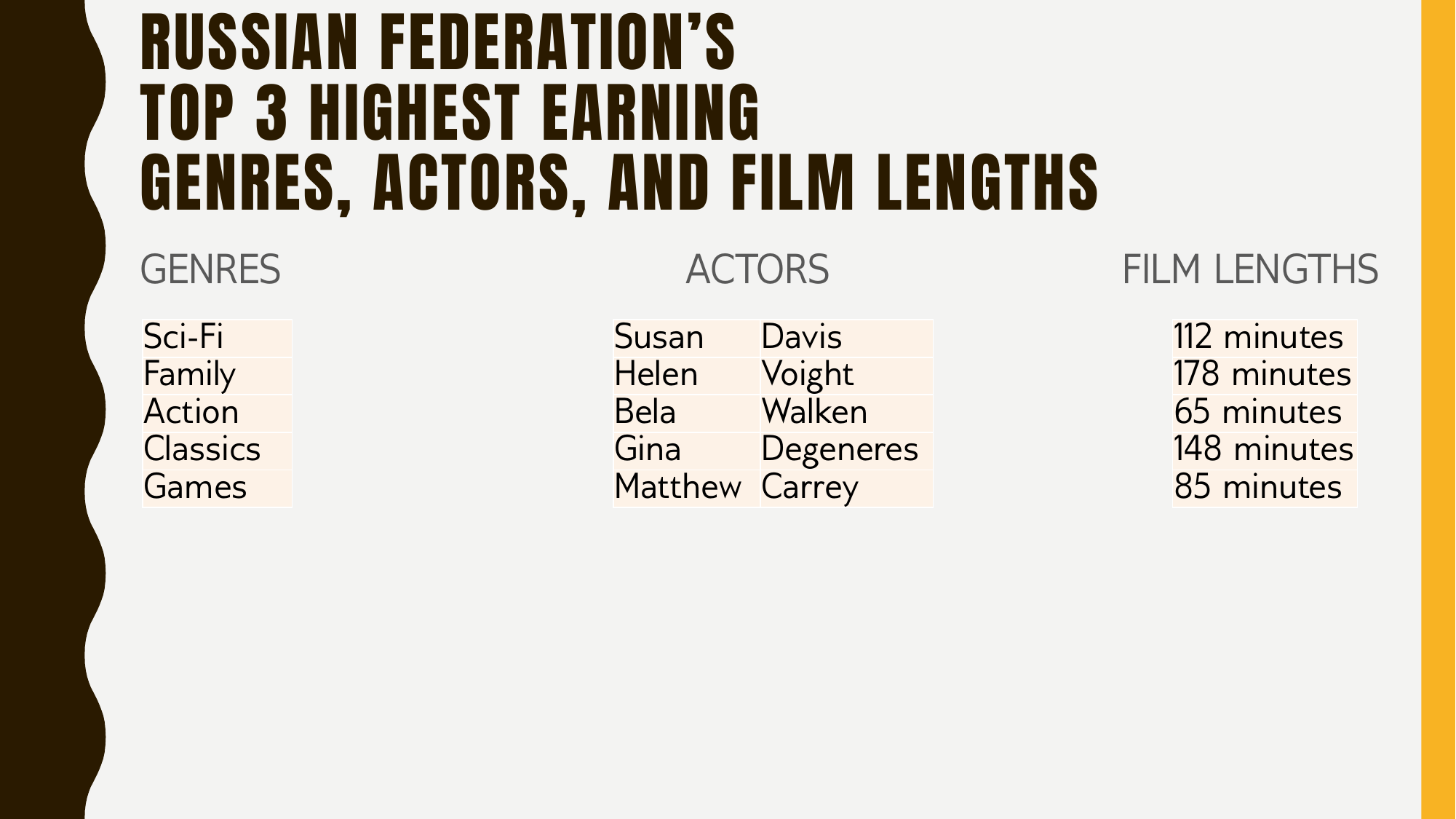

# Russian federation’s top 3 highest earning Genres, Actors, and film lengths
GENRES				ACTORS			FILM LENGTHS
| Susan | Davis |
| --- | --- |
| Helen | Voight |
| Bela | Walken |
| Gina | Degeneres |
| Matthew | Carrey |
| 112 minutes |
| --- |
| 178 minutes |
| 65 minutes |
| 148 minutes |
| 85 minutes |
| Sci-Fi |
| --- |
| Family |
| Action |
| Classics |
| Games |